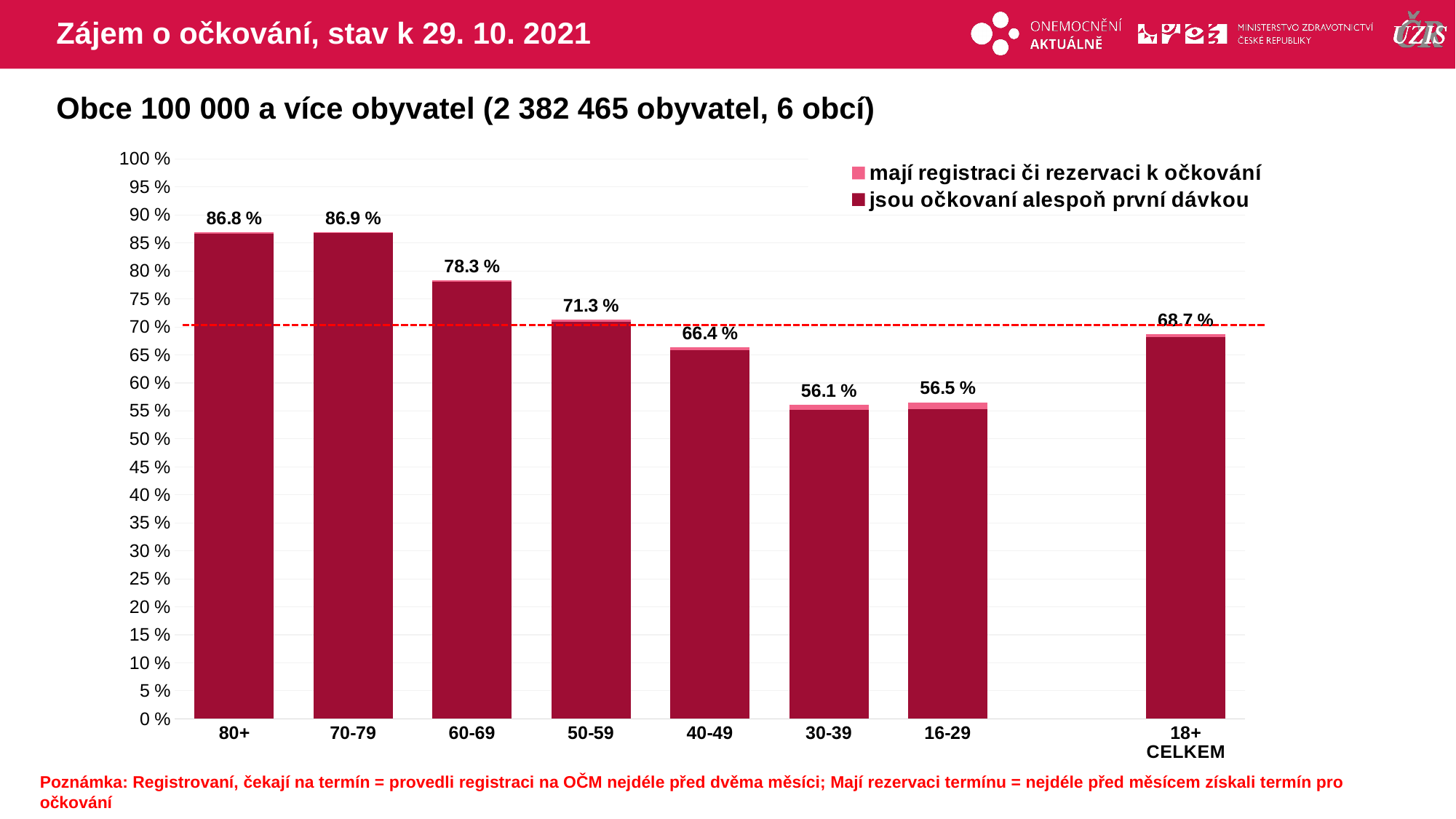

# Zájem o očkování, stav k 29. 10. 2021
Obce 100 000 a více obyvatel (2 382 465 obyvatel, 6 obcí)

### Chart

| Category | mají registraci či rezervaci k očkování | jsou očkovaní alespoň první dávkou |
|---|---|---|
| 80+ | 86.84995 | 86.7113414 |
| 70-79 | 86.89084 | 86.7347742 |
| 60-69 | 78.3088 | 78.114589 |
| 50-59 | 71.33642 | 70.9290108 |
| 40-49 | 66.43485 | 65.8922752 |
| 30-39 | 56.08095 | 55.2200138 |
| 16-29 | 56.54933 | 55.3331446 |
|  | None | None |
| 18+ CELKEM | 68.72189 | 68.1692895 |
Poznámka: Registrovaní, čekají na termín = provedli registraci na OČM nejdéle před dvěma měsíci; Mají rezervaci termínu = nejdéle před měsícem získali termín pro očkování